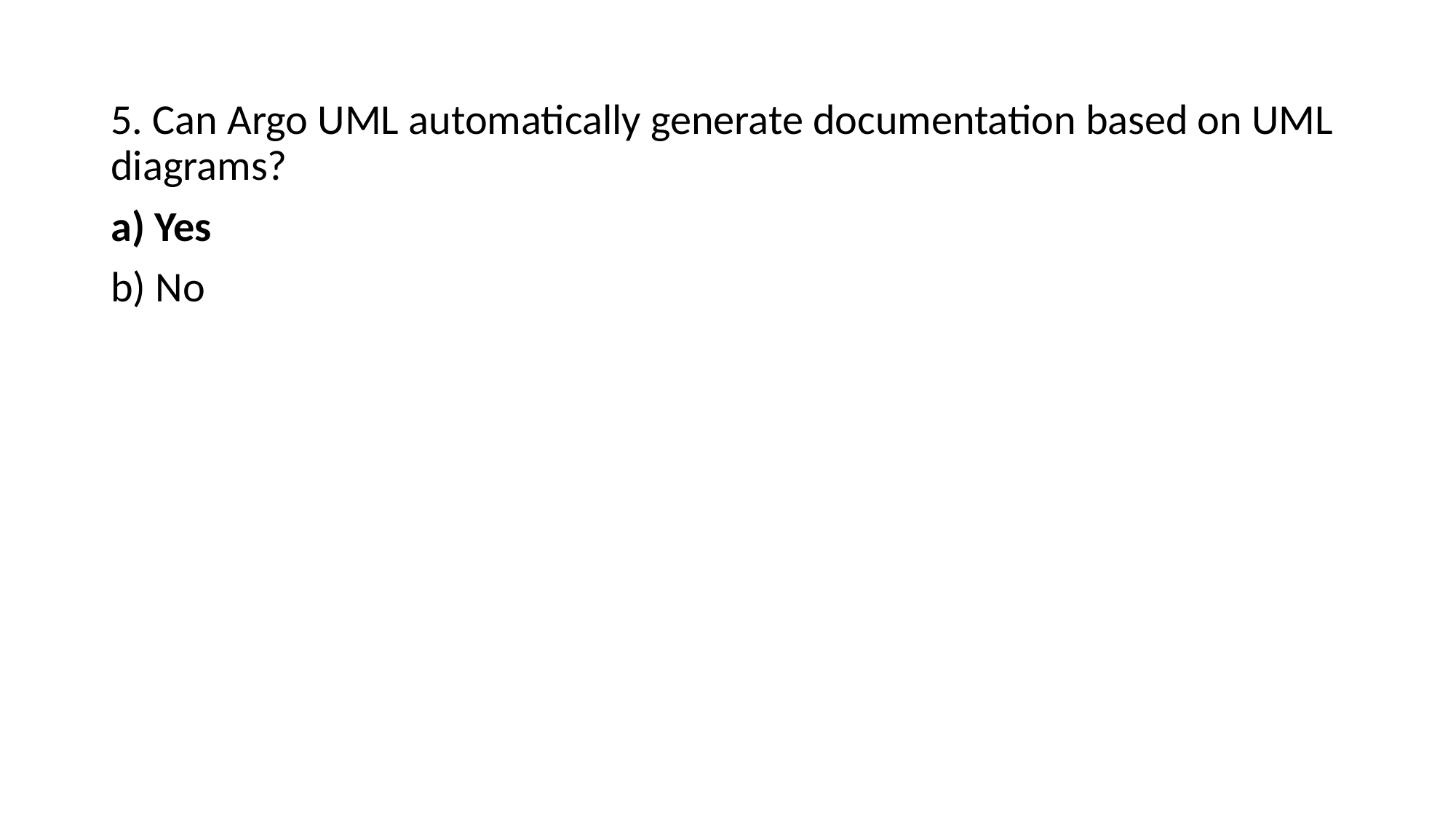

5. Can Argo UML automatically generate documentation based on UML diagrams?
a) Yes
b) No